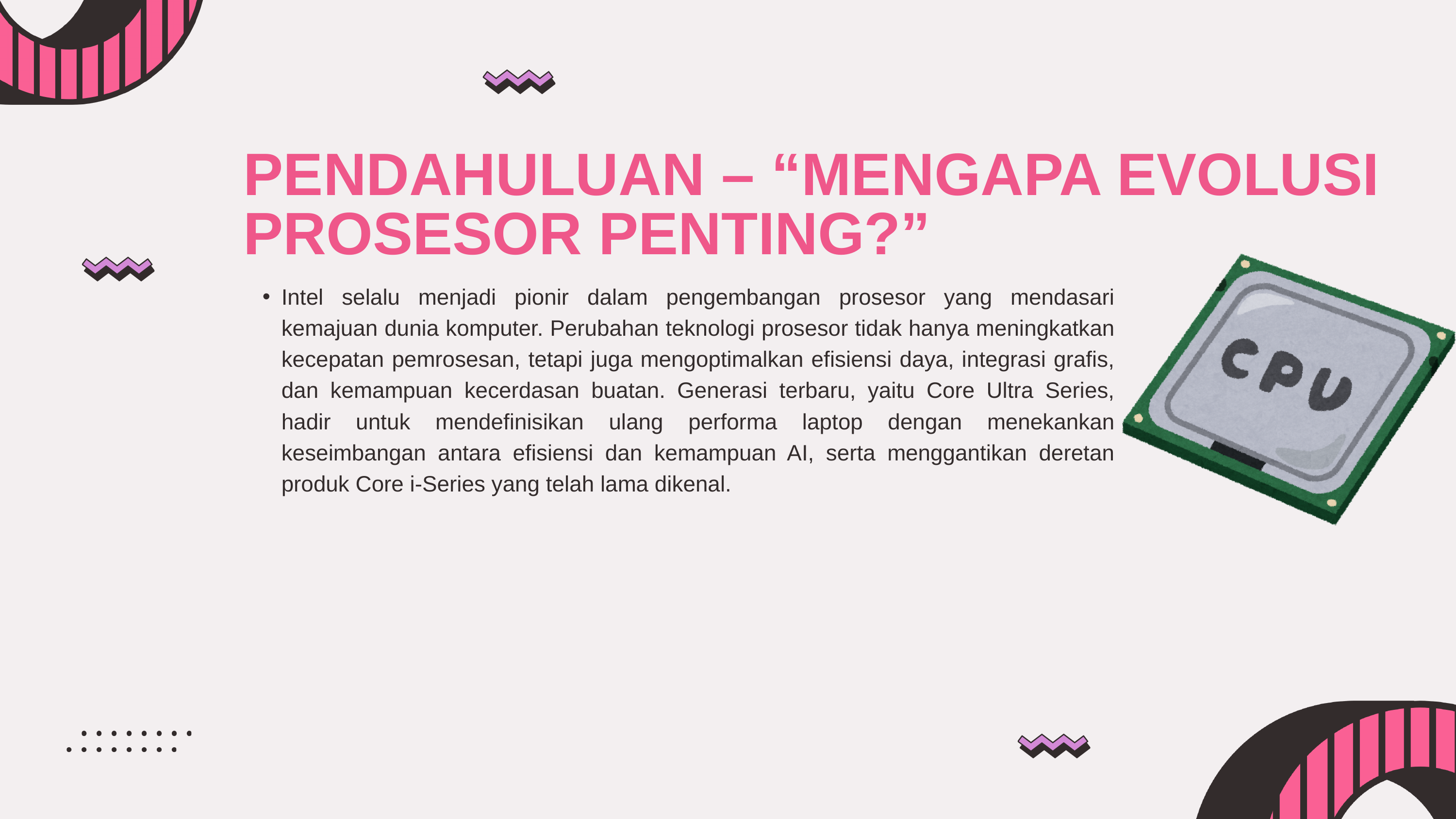

PENDAHULUAN – “MENGAPA EVOLUSI PROSESOR PENTING?”

Intel selalu menjadi pionir dalam pengembangan prosesor yang mendasari kemajuan dunia komputer. Perubahan teknologi prosesor tidak hanya meningkatkan kecepatan pemrosesan, tetapi juga mengoptimalkan efisiensi daya, integrasi grafis, dan kemampuan kecerdasan buatan. Generasi terbaru, yaitu Core Ultra Series, hadir untuk mendefinisikan ulang performa laptop dengan menekankan keseimbangan antara efisiensi dan kemampuan AI, serta menggantikan deretan produk Core i-Series yang telah lama dikenal.